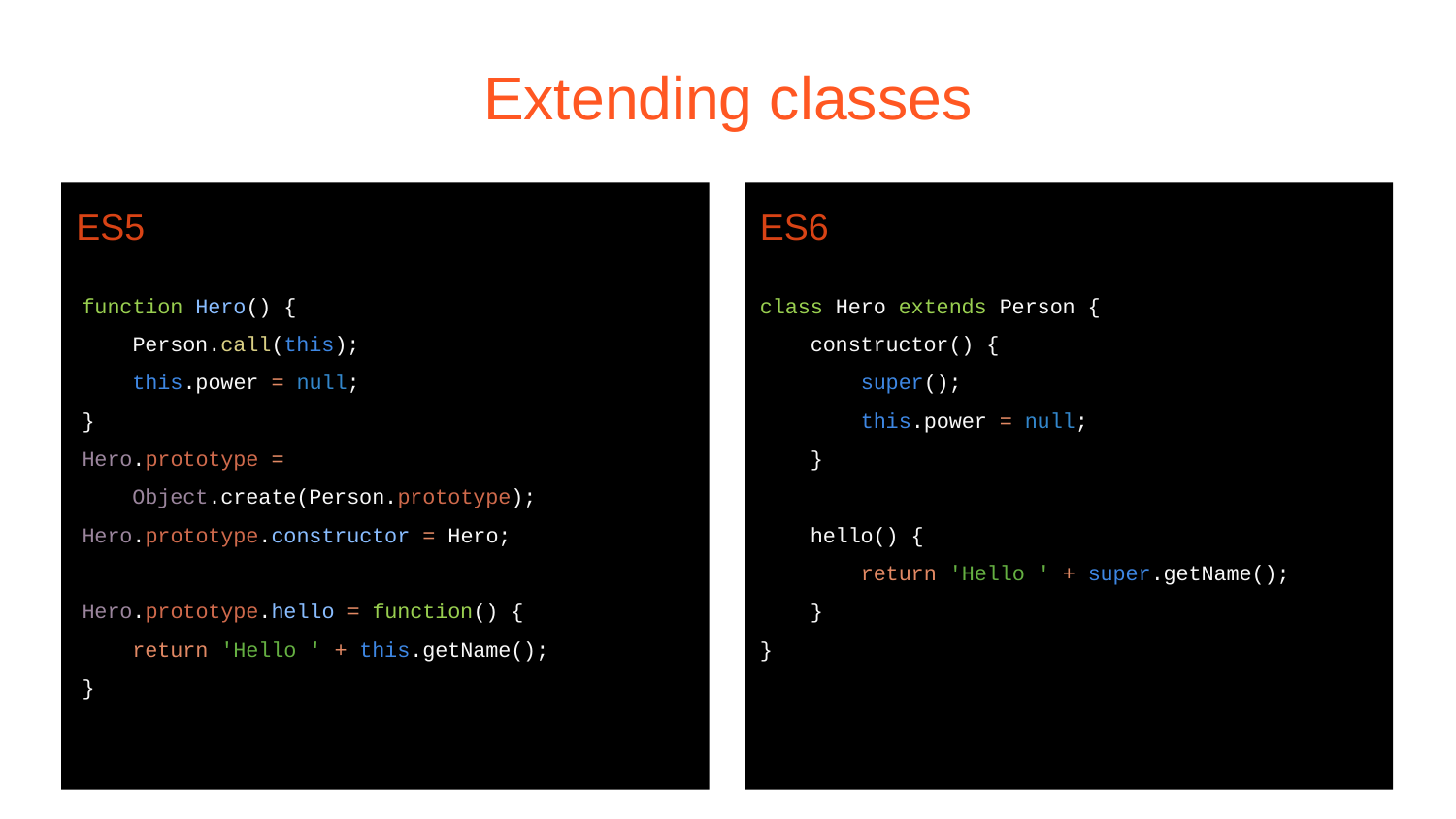

# Extending classes
ES5
function Hero() {
    Person.call(this);
    this.power = null;
}
Hero.prototype =
    Object.create(Person.prototype);
Hero.prototype.constructor = Hero;
Hero.prototype.hello = function() {
    return 'Hello ' + this.getName();
}
ES6
class Hero extends Person {
    constructor() {
        super();
        this.power = null;
    }
    hello() {
        return 'Hello ' + super.getName();
    }
}